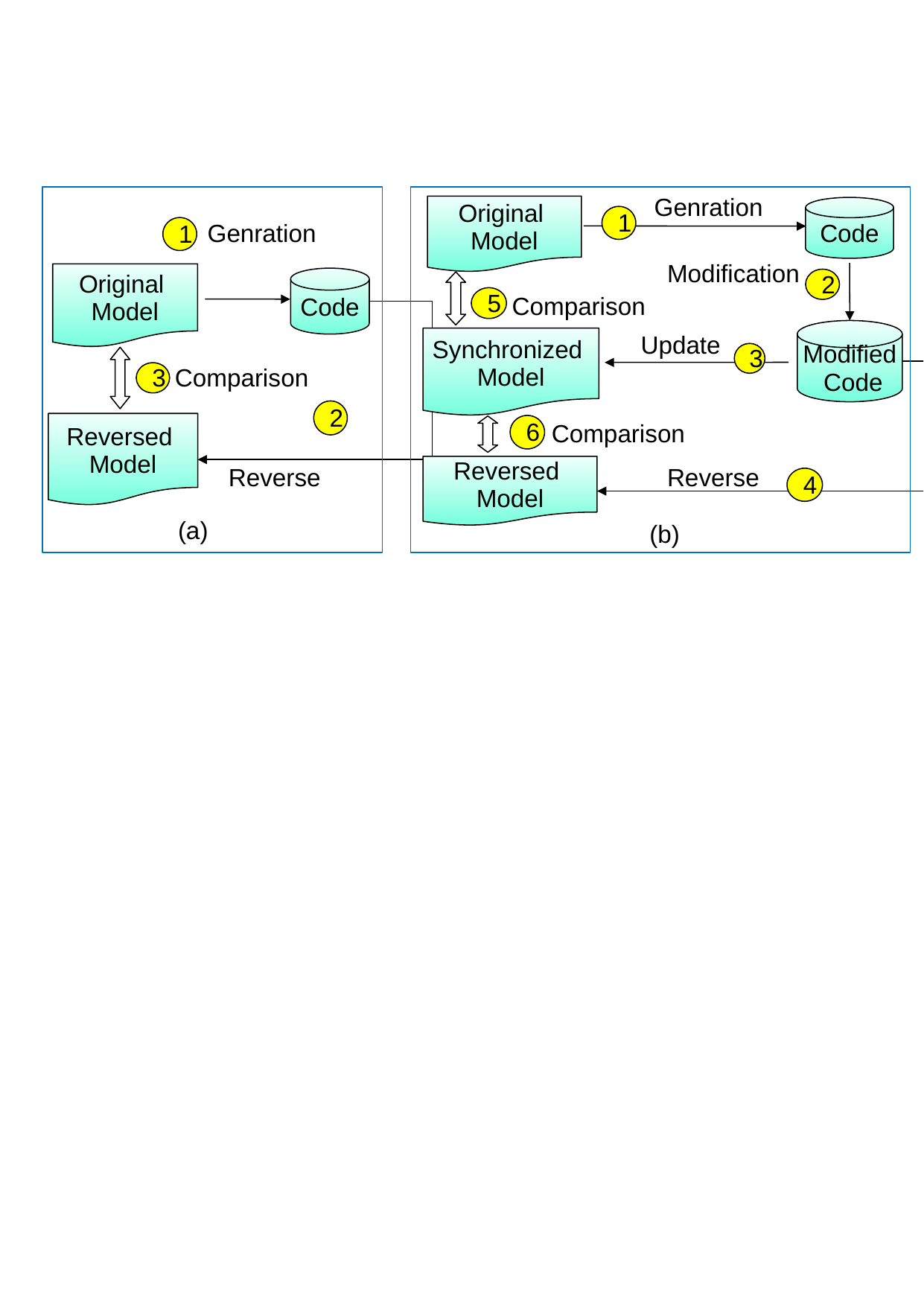

Genration
Original
Model
Code
1
   Genration
1

Modification

Original
Model
Code
2

Comparison
5

Modified
 Code
Update
Synchronized
Model
3

     Comparison

3
2
Comparison
Reversed
Model
6

Reversed
Model
   Reverse
Reverse
4
(a)
(b)